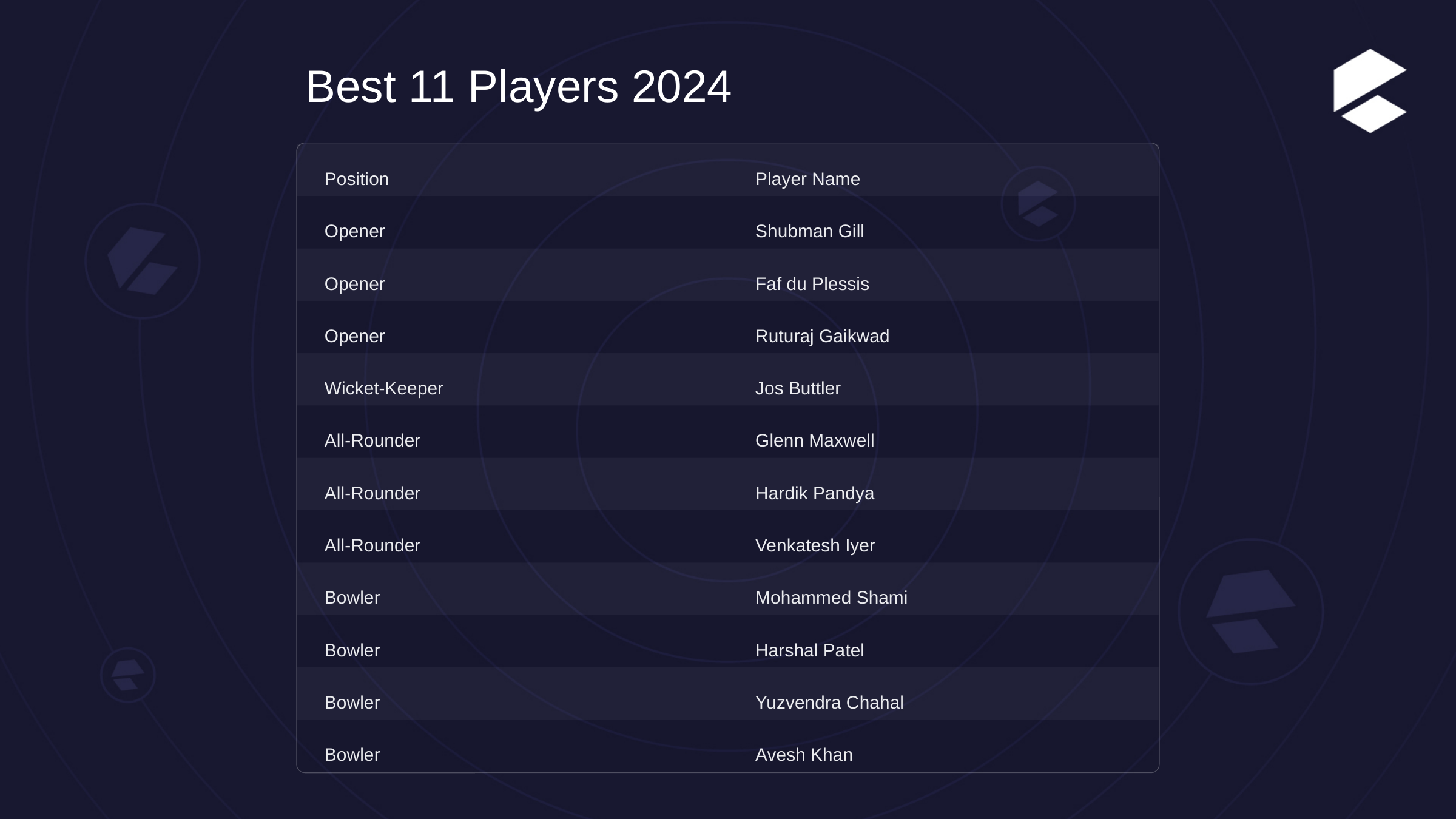

Best 11 Players 2024

Position
Player Name

Opener
Shubman Gill

Opener
Faf du Plessis

Opener
Ruturaj Gaikwad

Wicket-Keeper
Jos Buttler

All-Rounder
Glenn Maxwell

All-Rounder
Hardik Pandya

All-Rounder
Venkatesh Iyer

Bowler
Mohammed Shami

Bowler
Harshal Patel

Bowler
Yuzvendra Chahal

Bowler
Avesh Khan